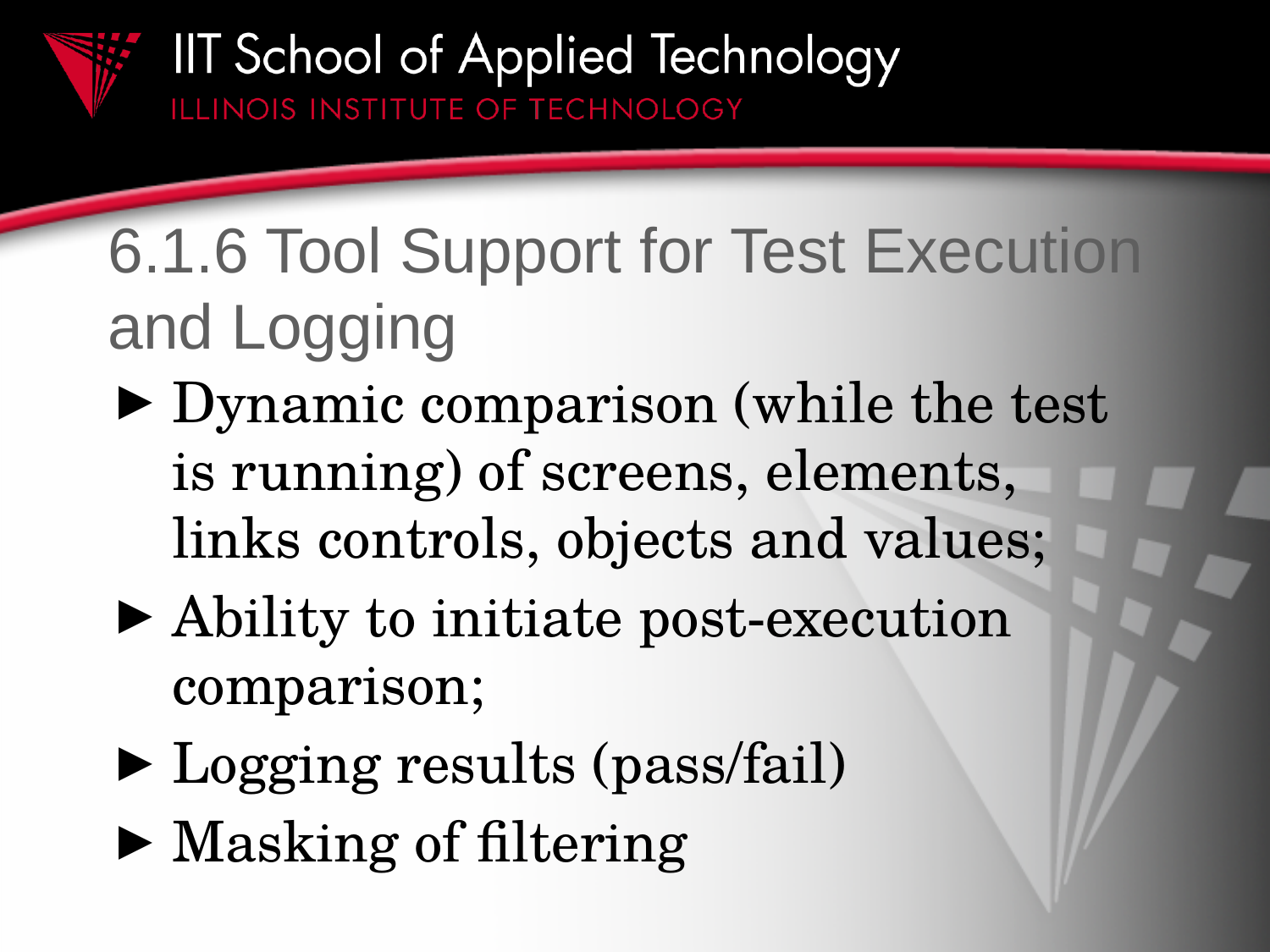

# 6.1.6 Tool Support for Test Execution and Logging
Dynamic comparison (while the test is running) of screens, elements, links controls, objects and values;
Ability to initiate post-execution comparison;
Logging results (pass/fail)
Masking of filtering